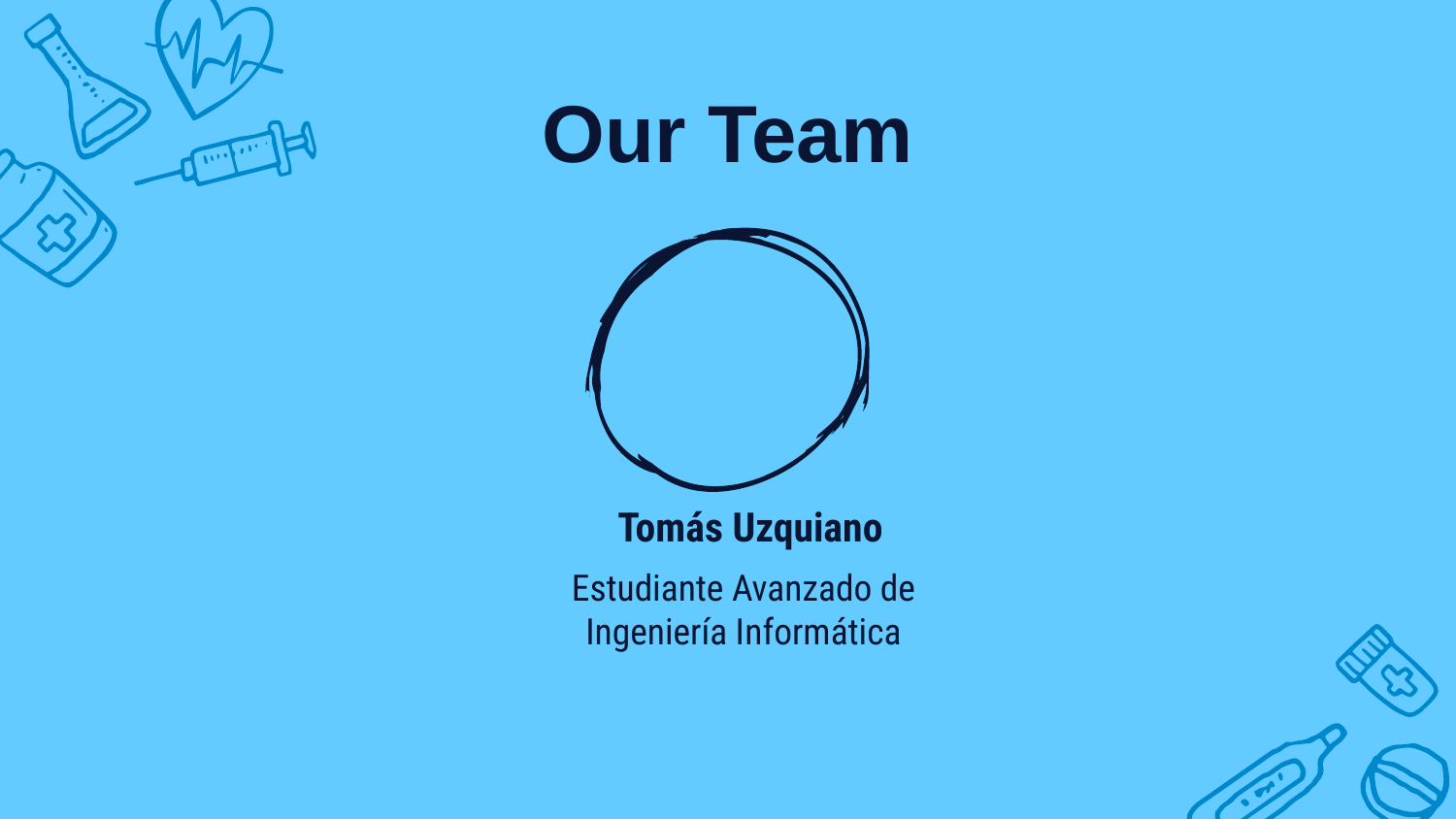

# Our Team

Tomás Uzquiano
Estudiante Avanzado de Ingeniería Informática